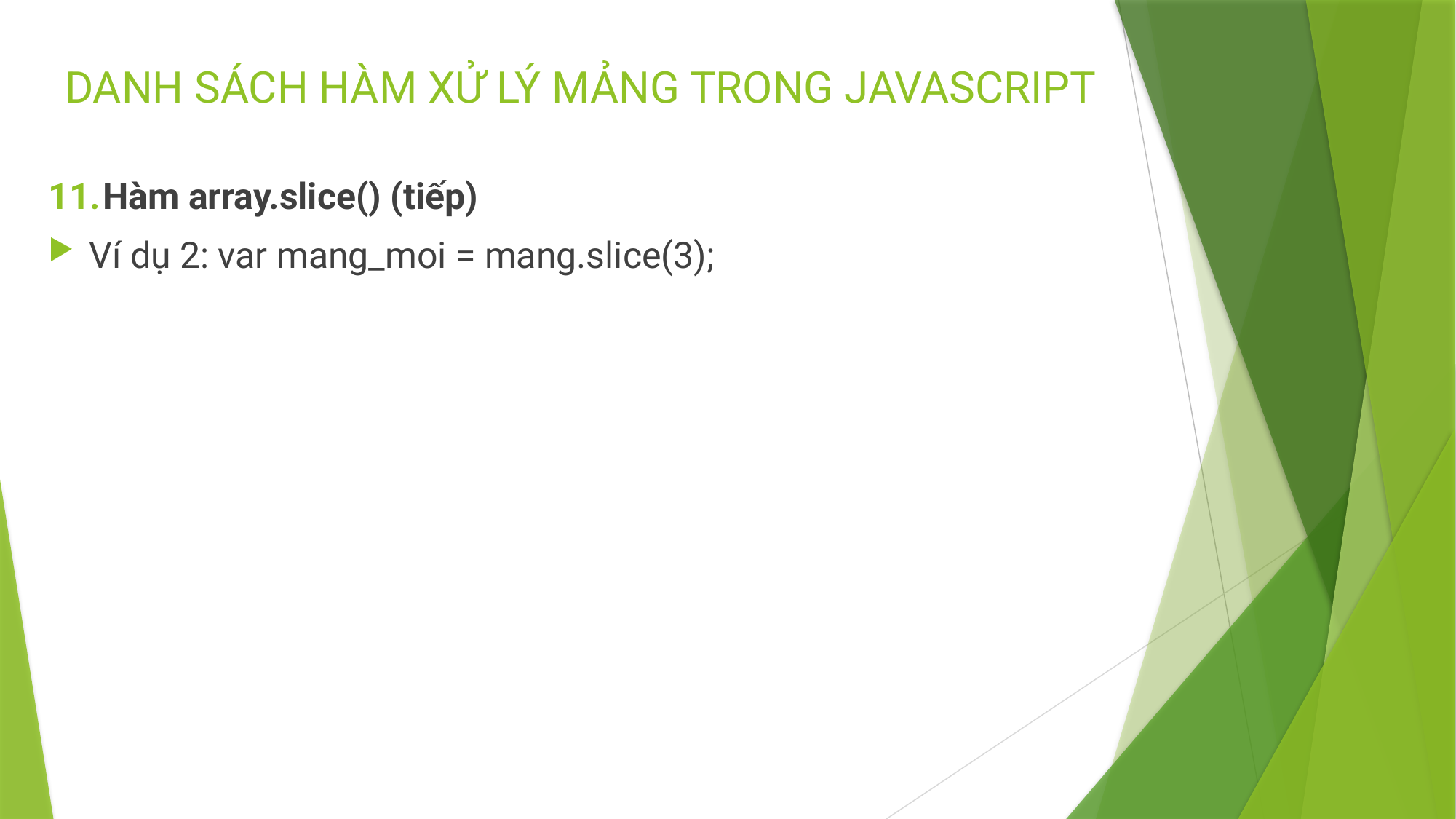

# DANH SÁCH HÀM XỬ LÝ MẢNG TRONG JAVASCRIPT
Hàm array.slice() (tiếp)
Ví dụ 2: var mang_moi = mang.slice(3);